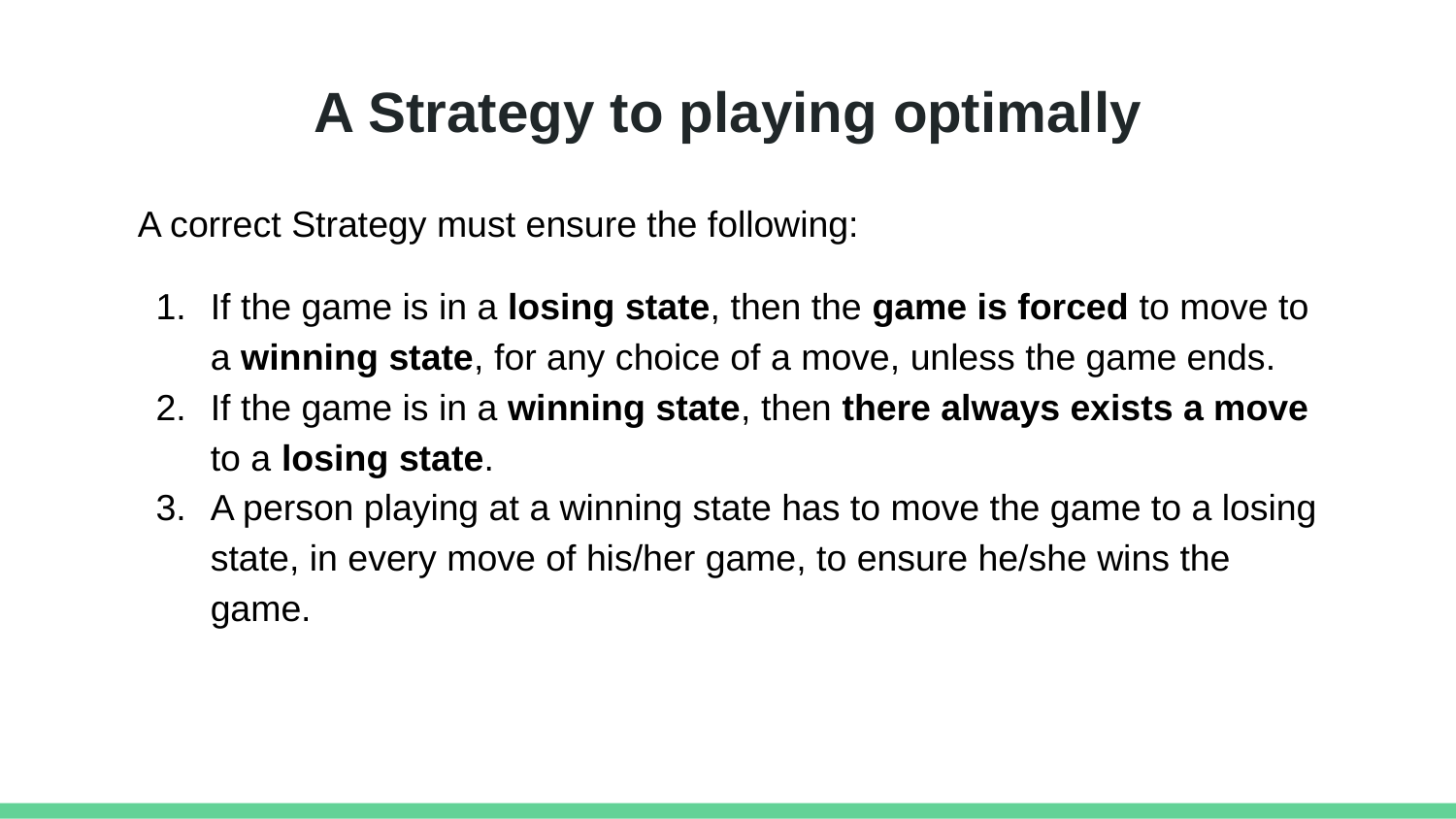

# A Strategy to playing optimally
A correct Strategy must ensure the following:
If the game is in a losing state, then the game is forced to move to a winning state, for any choice of a move, unless the game ends.
If the game is in a winning state, then there always exists a move to a losing state.
A person playing at a winning state has to move the game to a losing state, in every move of his/her game, to ensure he/she wins the game.